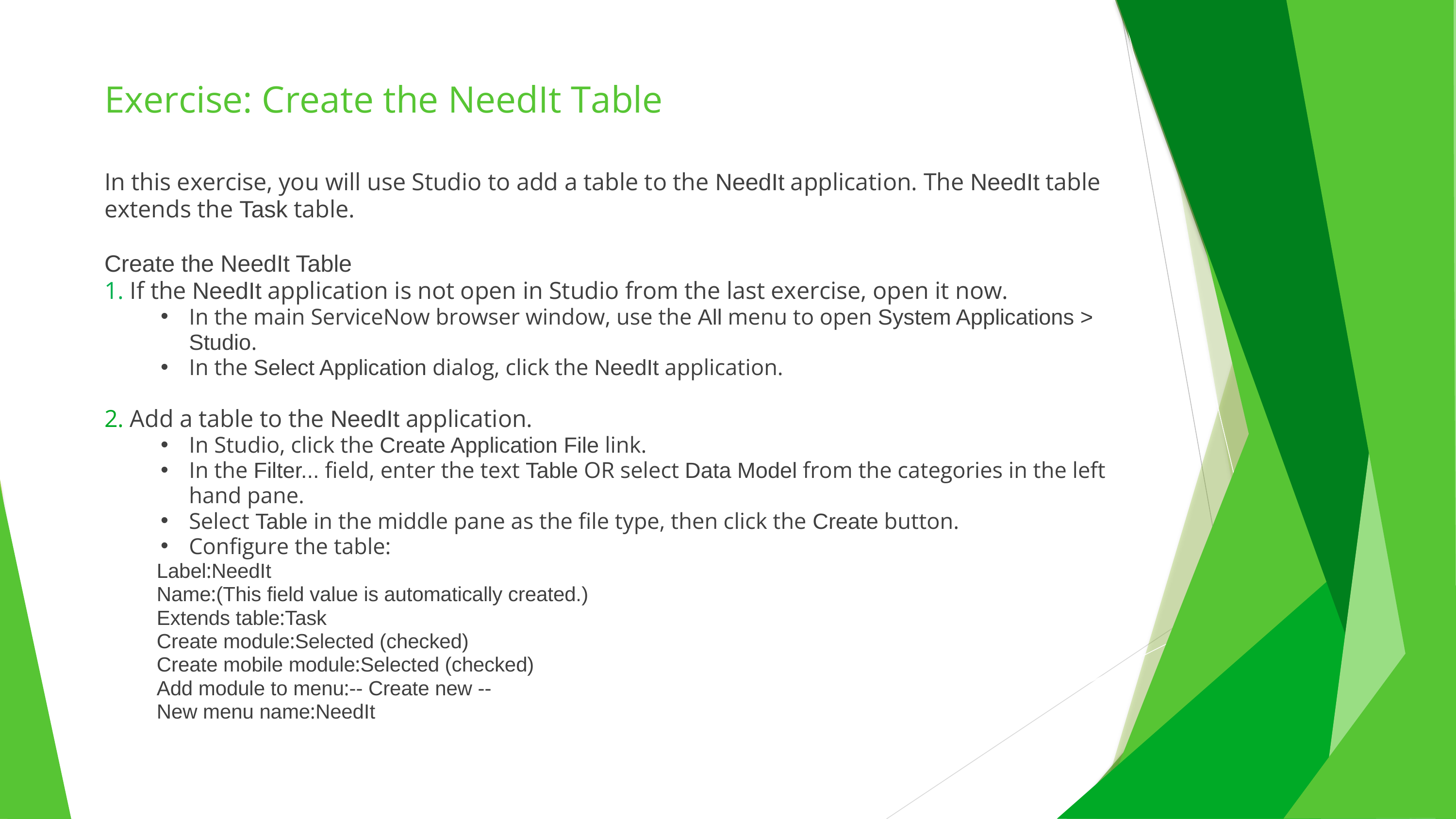

Exercise: Create the NeedIt Table
In this exercise, you will use Studio to add a table to the NeedIt application. The NeedIt table extends the Task table.

Create the NeedIt Table
1. If the NeedIt application is not open in Studio from the last exercise, open it now.
In the main ServiceNow browser window, use the All menu to open System Applications > Studio.
In the Select Application dialog, click the NeedIt application.

2. Add a table to the NeedIt application.
In Studio, click the Create Application File link.
In the Filter... field, enter the text Table OR select Data Model from the categories in the left hand pane.
Select Table in the middle pane as the file type, then click the Create button.
Configure the table:
Label:NeedIt
Name:(This field value is automatically created.)
Extends table:Task
Create module:Selected (checked)
Create mobile module:Selected (checked)
Add module to menu:-- Create new --
New menu name:NeedIt